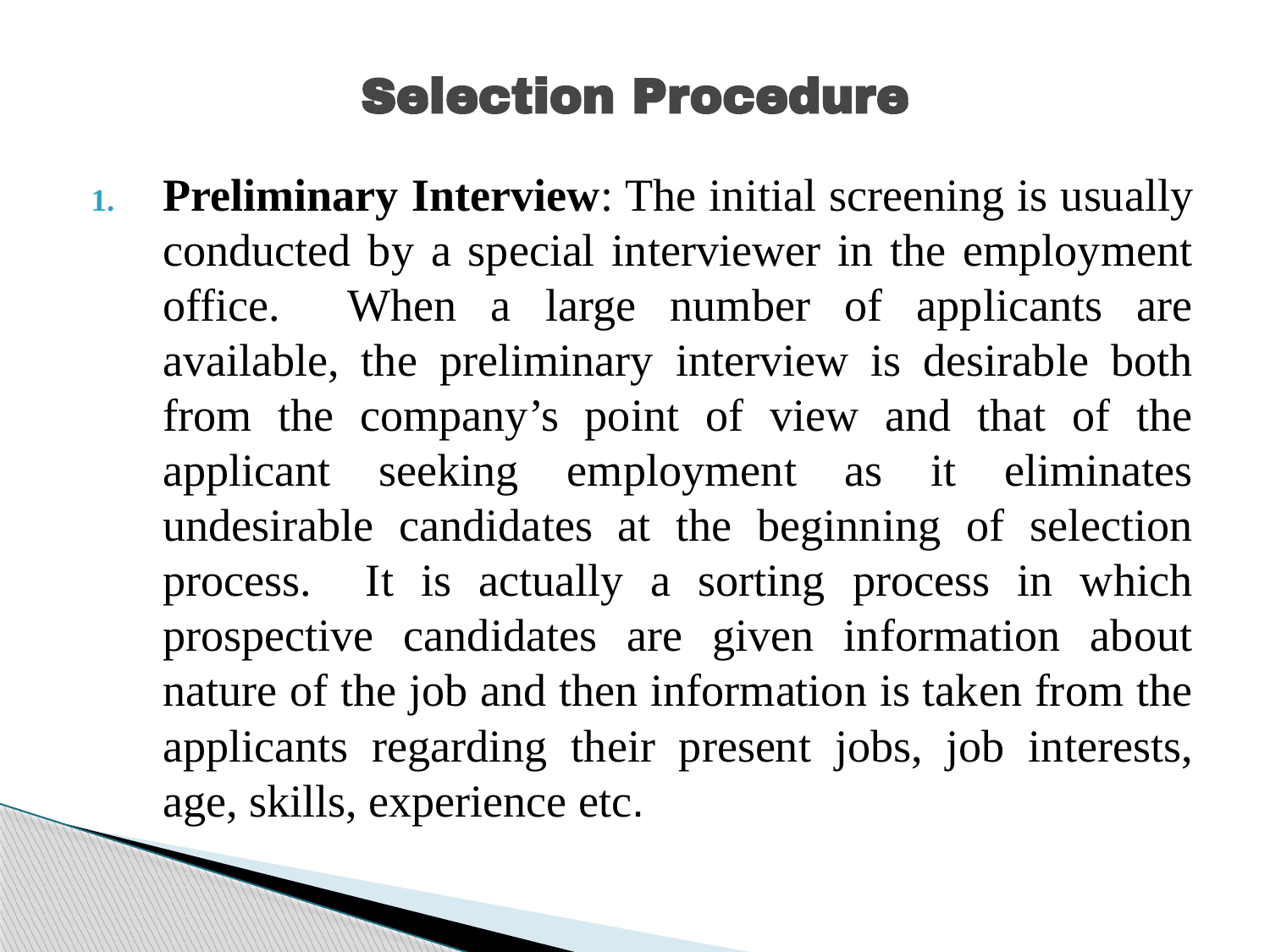

# Selection Procedure
Preliminary Interview: The initial screening is usually conducted by a special interviewer in the employment office.  When a large number of applicants are available, the preliminary interview is desirable both from the company’s point of view and that of the applicant seeking employment as it eliminates undesirable candidates at the beginning of selection process.  It is actually a sorting process in which prospective candidates are given information about nature of the job and then information is taken from the applicants regarding their present jobs, job interests, age, skills, experience etc.